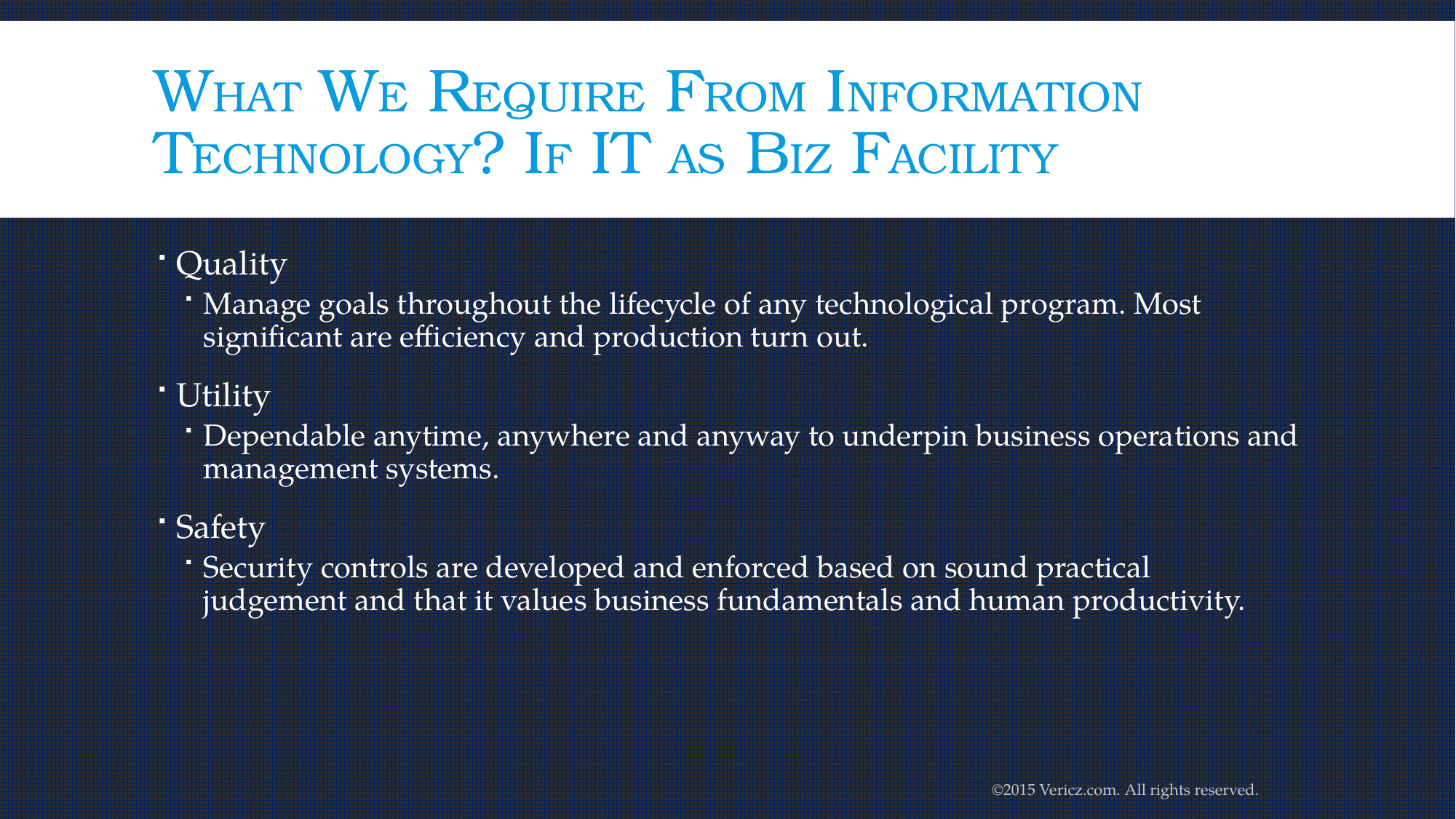

# What we require from information technology? If it as biz facility
Quality
Manage goals throughout the lifecycle of any technological program. Most significant are efficiency and production turn out.
Utility
Dependable anytime, anywhere and anyway to underpin business operations and management systems.
Safety
Security controls are developed and enforced based on sound practical judgement and that it values business fundamentals and human productivity.

©2015 Vericz.com. All rights reserved.